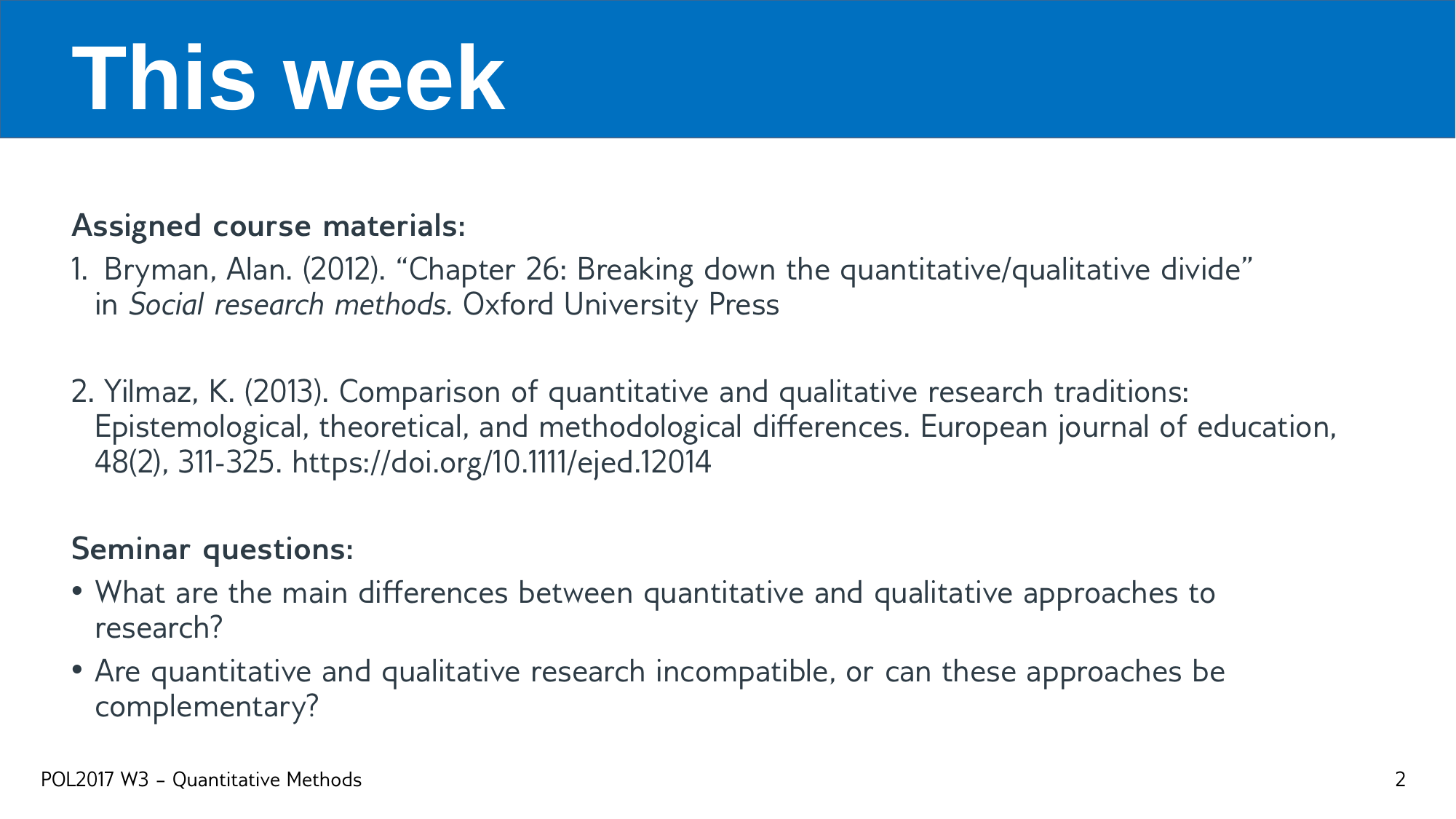

# This week
Assigned course materials:
 Bryman, Alan. (2012). “Chapter 26: Breaking down the quantitative/qualitative divide” in Social research methods. Oxford University Press

 Yilmaz, K. (2013). Comparison of quantitative and qualitative research traditions: Epistemological, theoretical, and methodological differences. European journal of education, 48(2), 311-325. https://doi.org/10.1111/ejed.12014

Seminar questions:
What are the main differences between quantitative and qualitative approaches to research?
Are quantitative and qualitative research incompatible, or can these approaches be complementary?

POL2017 W3 – Quantitative Methods
2